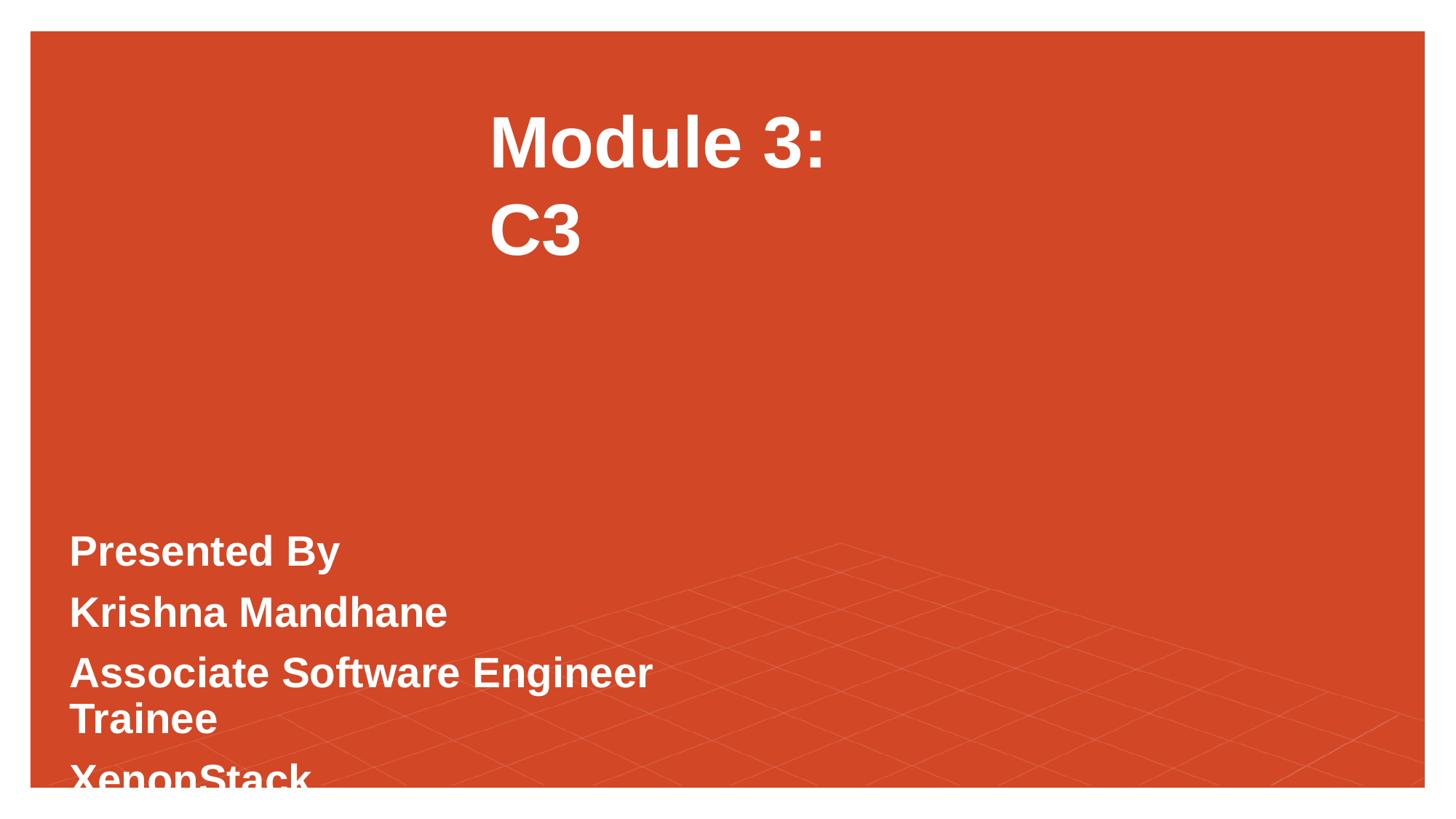

# Module 3: C3
Presented By
Krishna Mandhane
Associate Software Engineer Trainee
XenonStack